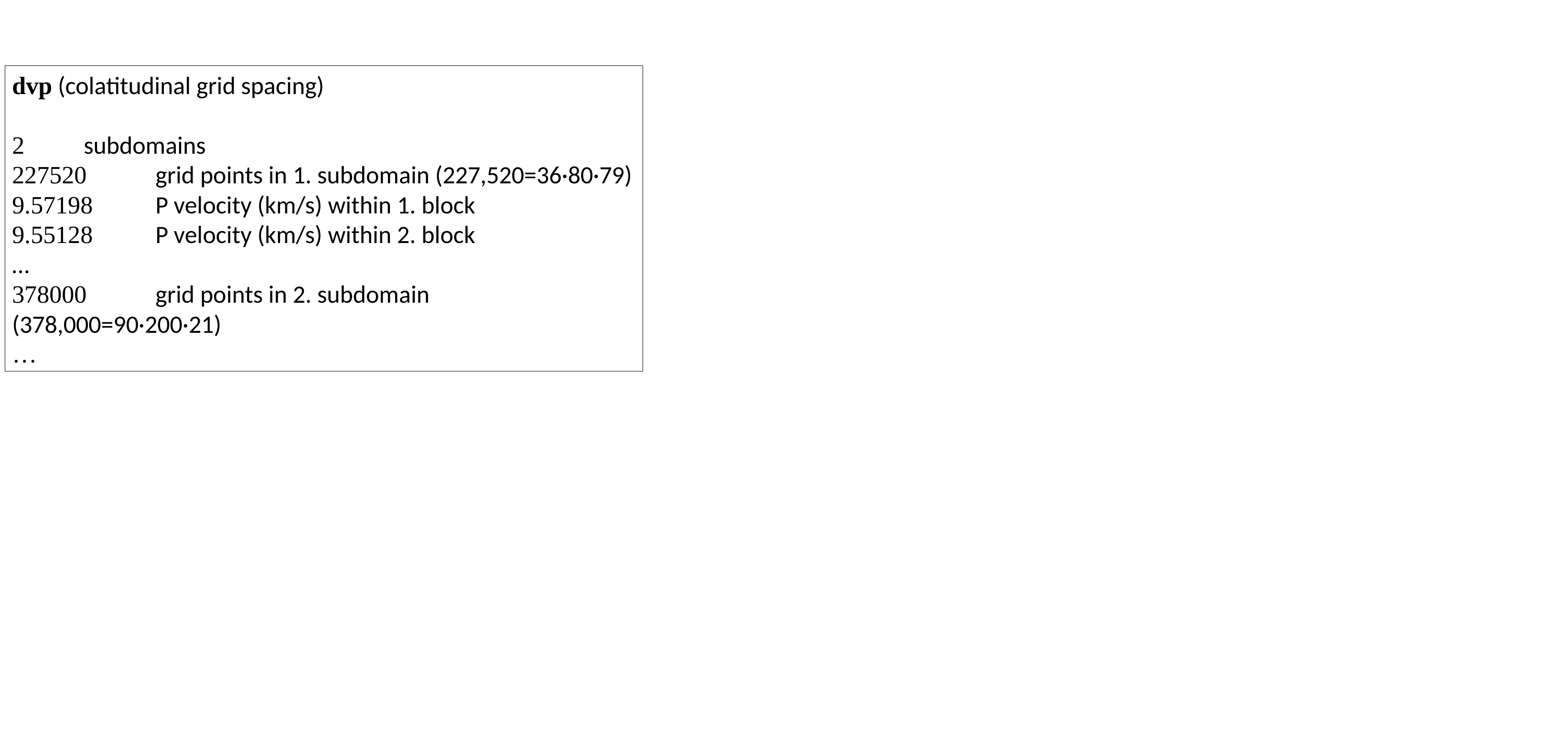

dvp (colatitudinal grid spacing)

2	subdomains
227520	grid points in 1. subdomain (227,520=36·80·79)
9.57198	P velocity (km/s) within 1. block
9.55128	P velocity (km/s) within 2. block
…
378000	grid points in 2. subdomain (378,000=90·200·21)
…